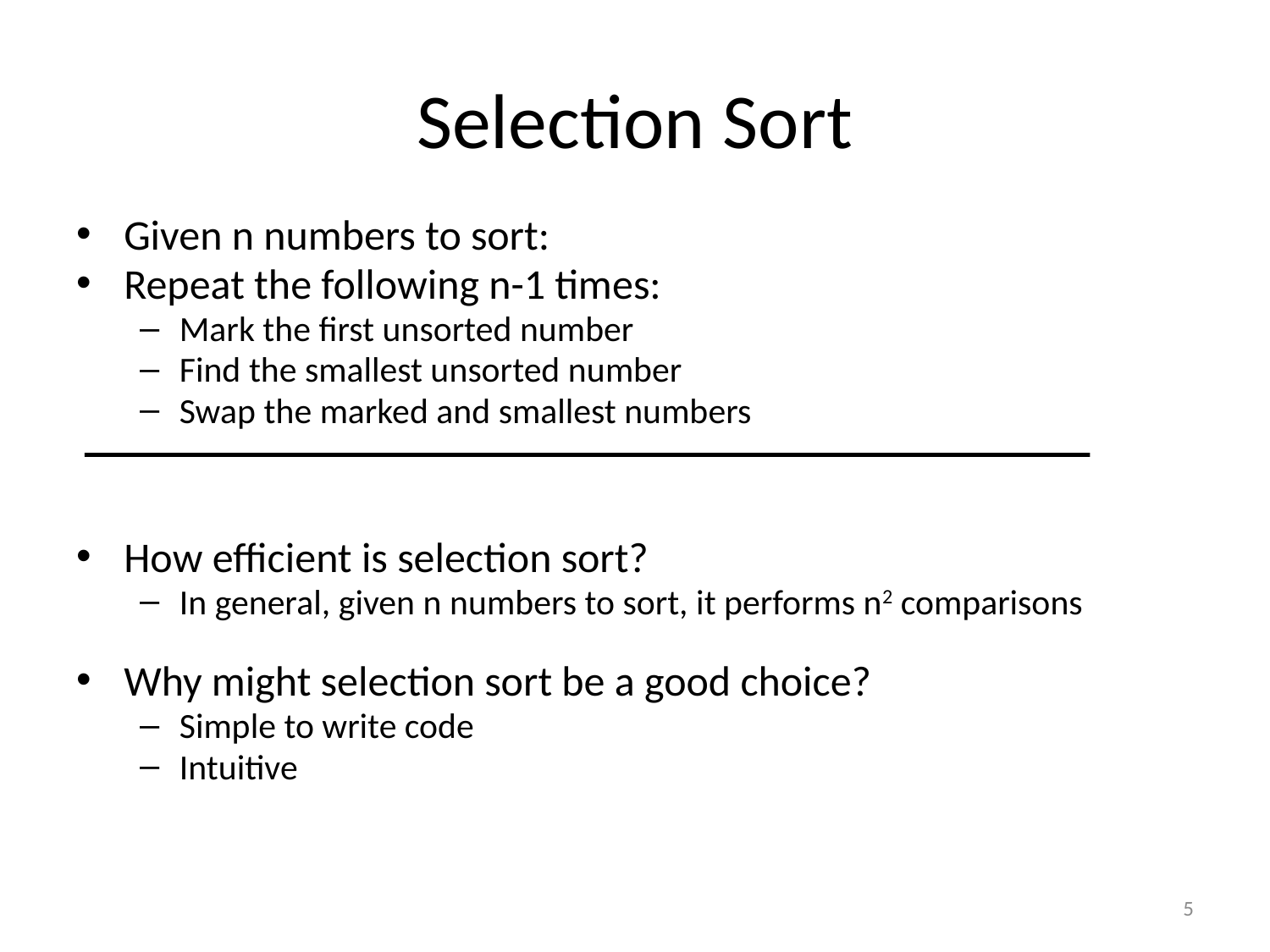

# Selection Sort
Given n numbers to sort:
Repeat the following n-1 times:
Mark the first unsorted number
Find the smallest unsorted number
Swap the marked and smallest numbers
How efficient is selection sort?
In general, given n numbers to sort, it performs n2 comparisons
Why might selection sort be a good choice?
Simple to write code
Intuitive

5